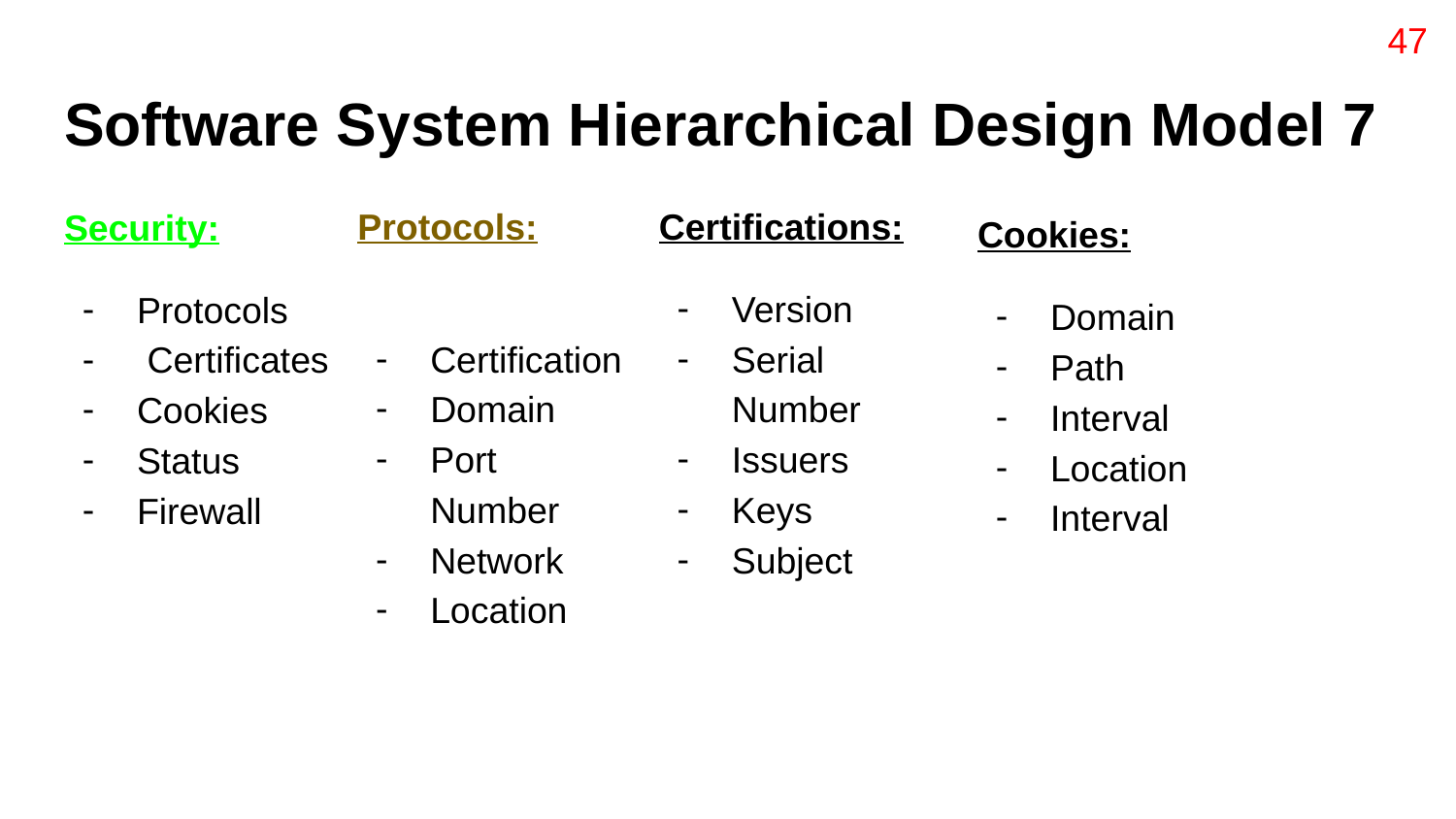

47
# Software System Hierarchical Design Model 7
Protocols:
Certification
Domain
Port Number
Network
Location
Certifications:
Version
Serial Number
Issuers
Keys
Subject
Security:
Protocols
 Certificates
Cookies
Status
Firewall
Cookies:
Domain
Path
Interval
Location
Interval